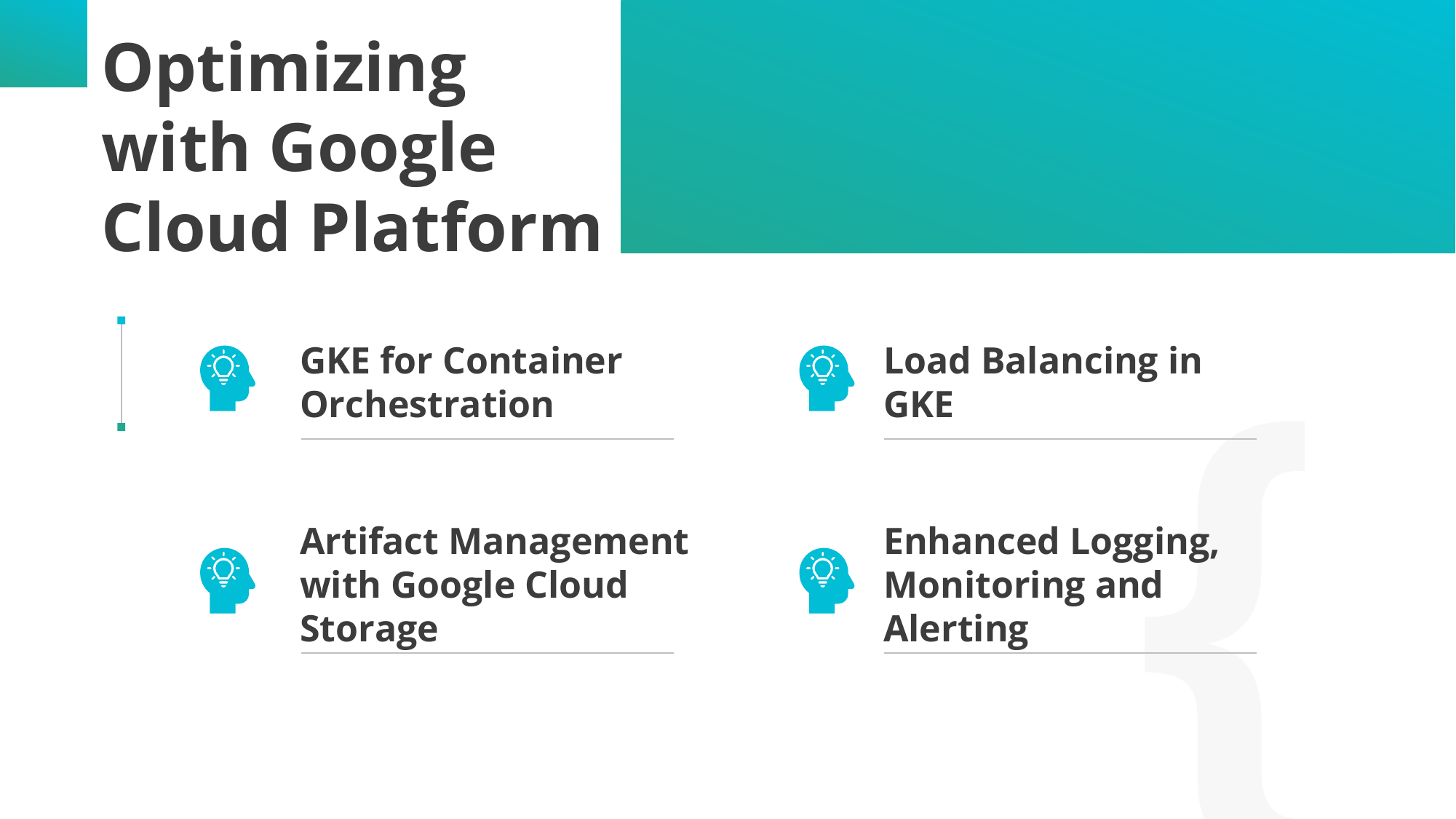

# Optimizing with Google Cloud Platform

GKE for Container Orchestration
Load Balancing in GKE

Artifact Management with Google Cloud Storage
Enhanced Logging, Monitoring and Alerting

Developer Presentation Template